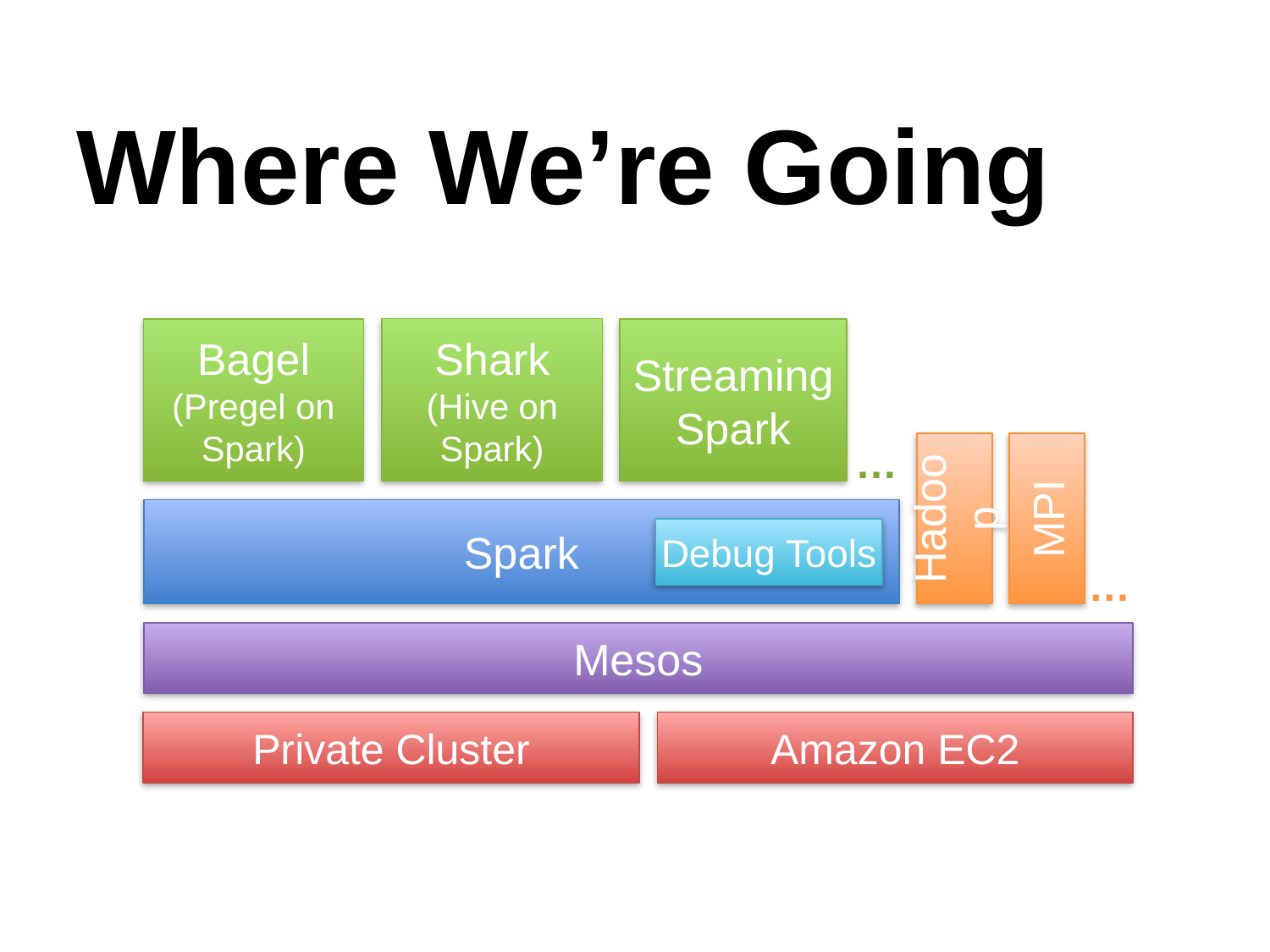

# Where We’re Going
Shark
(Hive on Spark)
Bagel
(Pregel on Spark)
Streaming Spark
…
Hadoop
MPI
…
Spark
Debug Tools
Mesos
Private Cluster
Amazon EC2